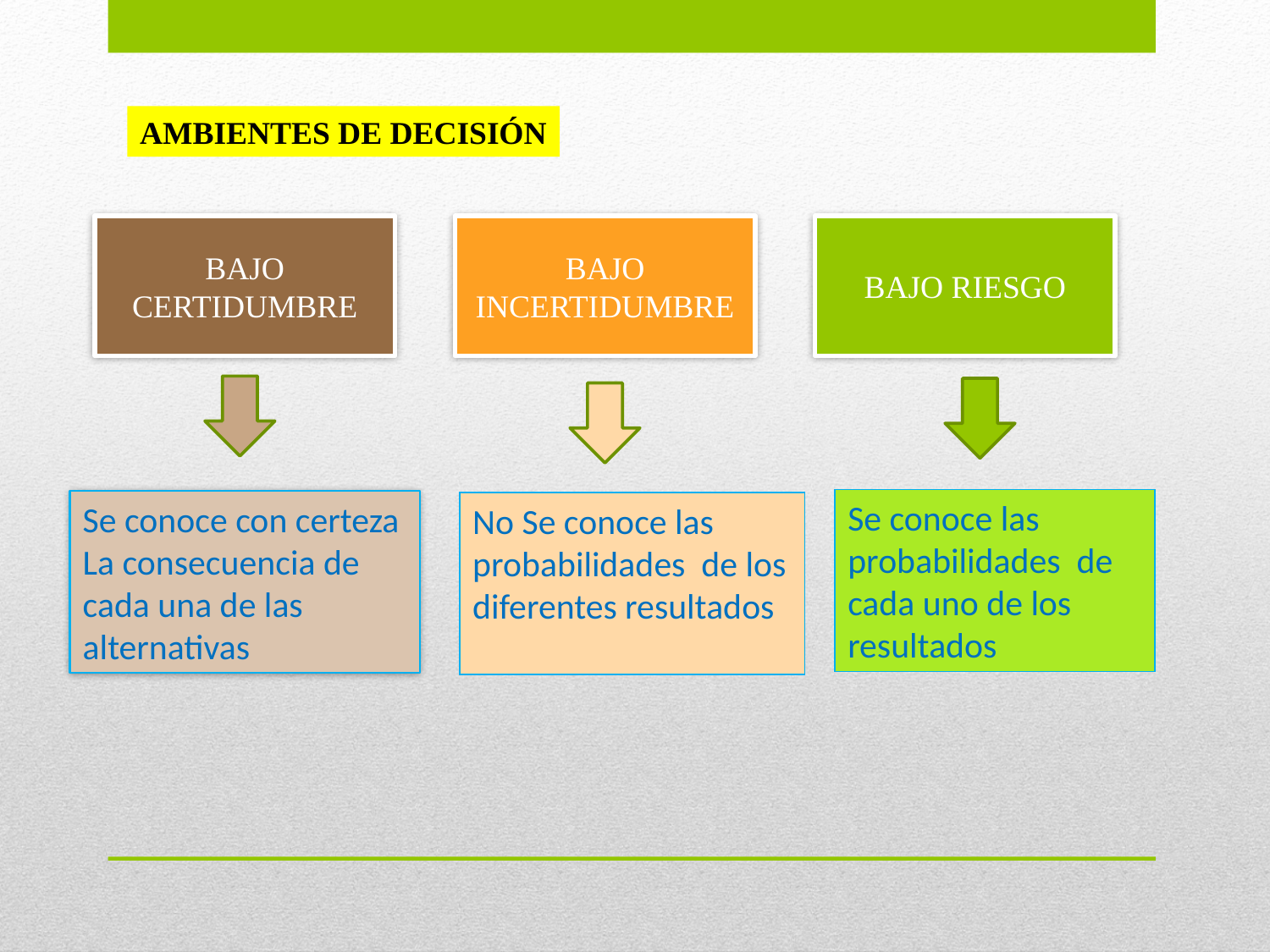

AMBIENTES DE DECISIÓN
BAJO CERTIDUMBRE
BAJO INCERTIDUMBRE
BAJO RIESGO

Se conoce las  probabilidades  de cada uno de los  resultados
Se conoce con certeza
La consecuencia de cada una de las alternativas
No Se conoce las
probabilidades  de los diferentes resultados